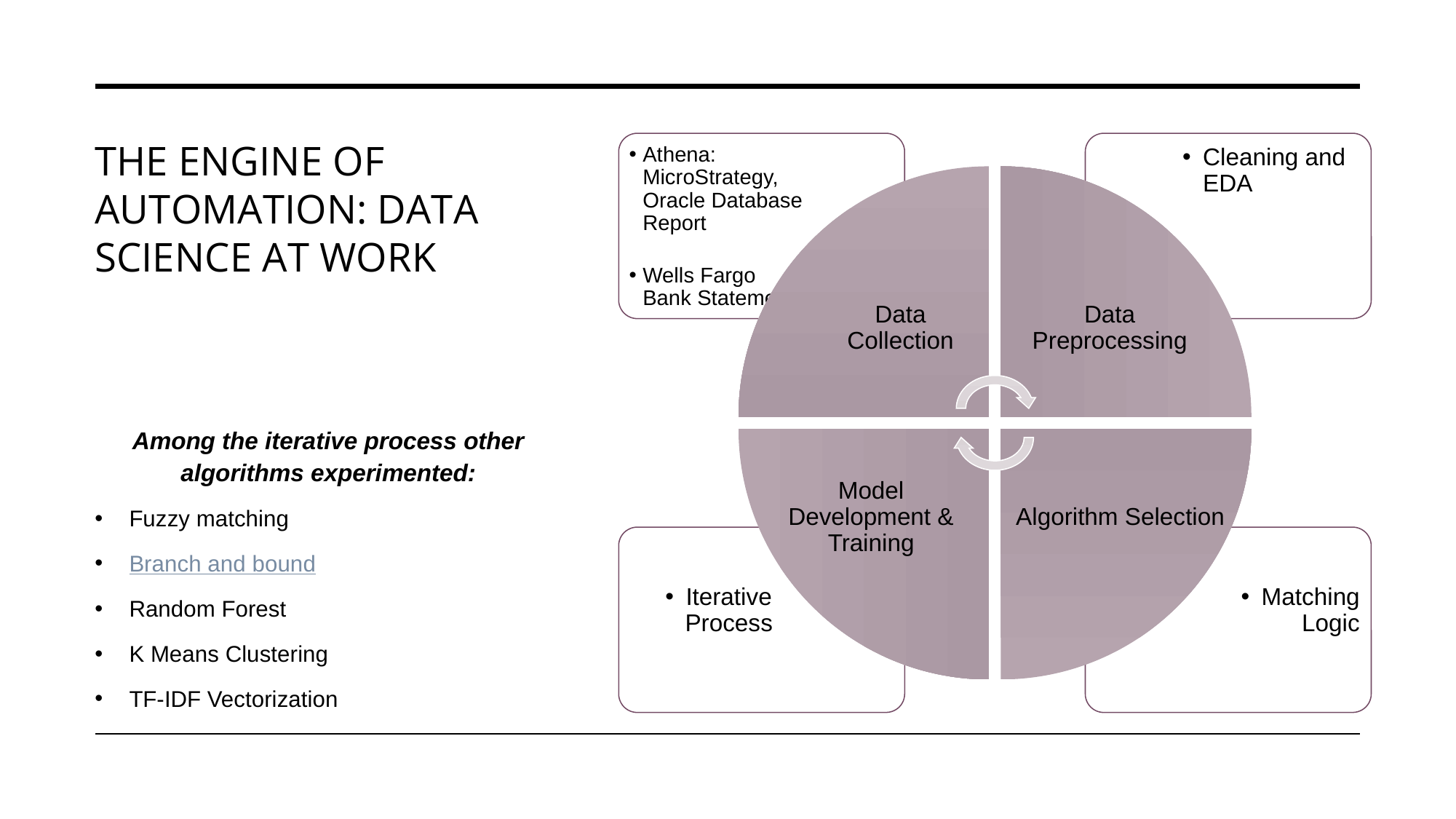

# THE ENGINE OF AUTOMATION: DATA SCIENCE AT WORK

Athena:  MicroStrategy, Oracle Database Report

Wells Fargo Bank Statement
Cleaning and EDA

Data Collection
Data Preprocessing

Model Development & Training

Algorithm Selection

Iterative Process
Matching Logic
Among the iterative process other algorithms experimented:
Fuzzy matching
Branch and bound
Random Forest
K Means Clustering
TF-IDF Vectorization